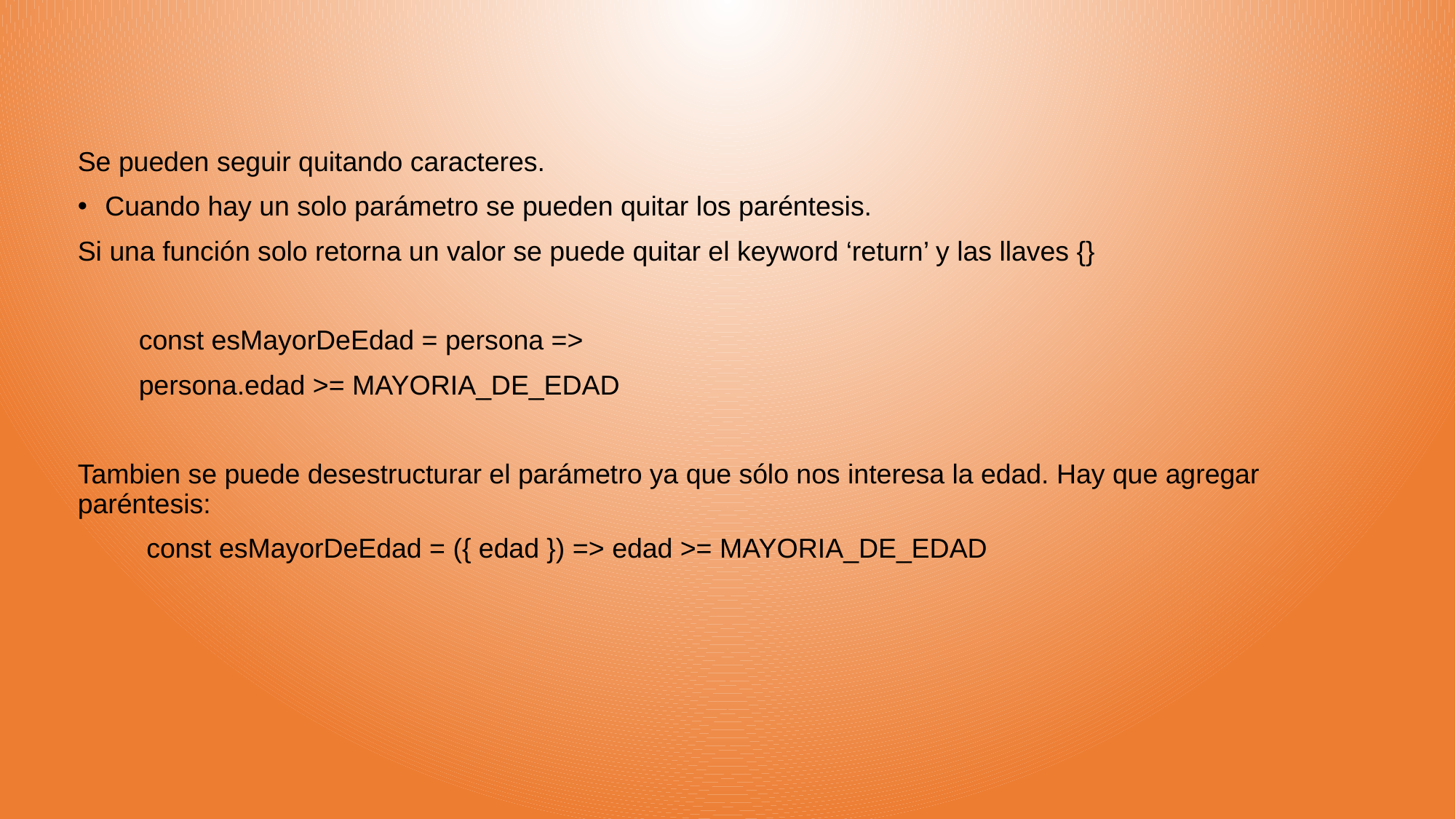

Se pueden seguir quitando caracteres.
Cuando hay un solo parámetro se pueden quitar los paréntesis.
Si una función solo retorna un valor se puede quitar el keyword ‘return’ y las llaves {}

        const esMayorDeEdad = persona =>
        persona.edad >= MAYORIA_DE_EDAD

Tambien se puede desestructurar el parámetro ya que sólo nos interesa la edad. Hay que agregar paréntesis:
         const esMayorDeEdad = ({ edad }) => edad >= MAYORIA_DE_EDAD